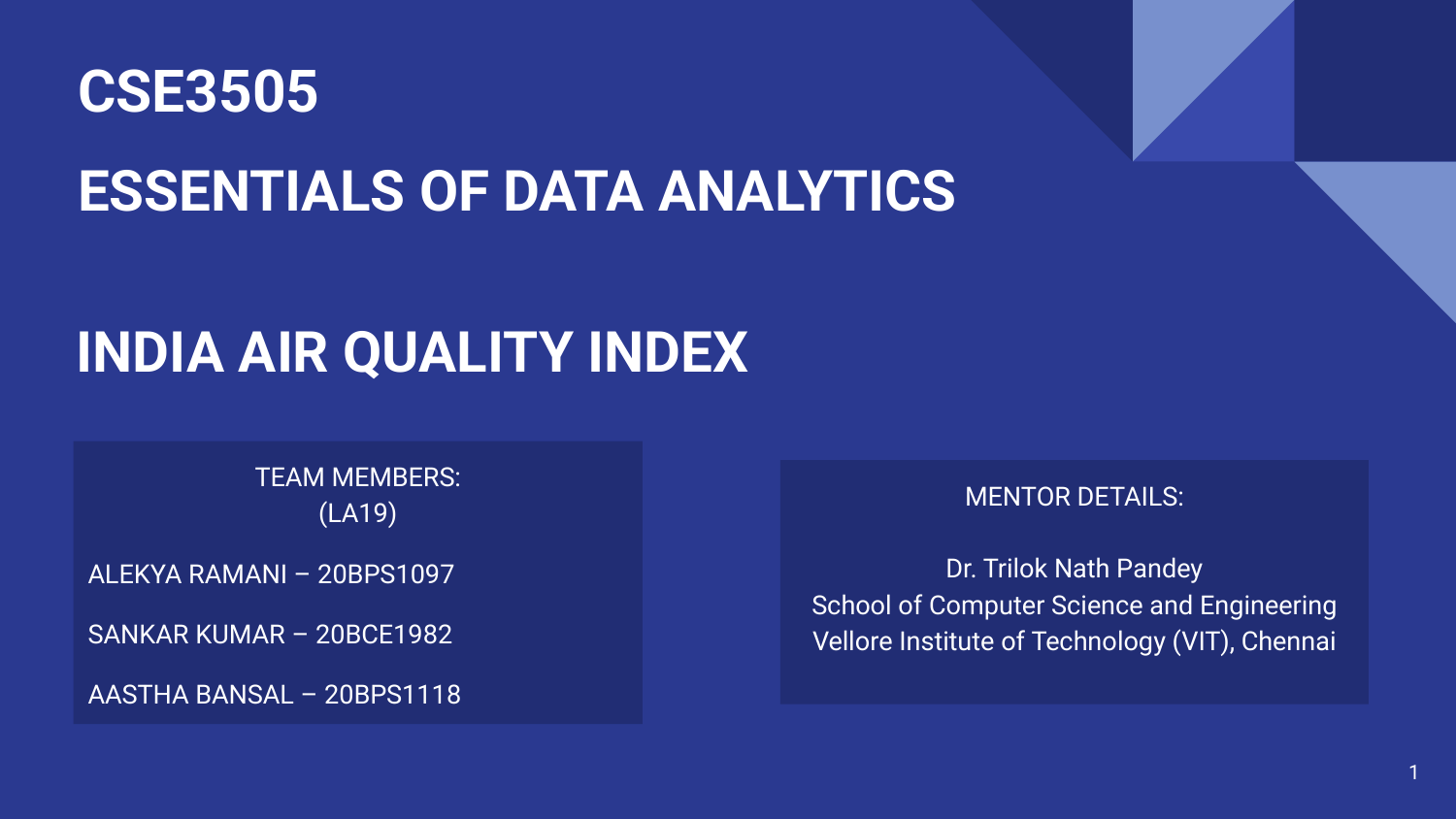

CSE3505
ESSENTIALS OF DATA ANALYTICS
# INDIA AIR QUALITY INDEX
TEAM MEMBERS:
(LA19)
ALEKYA RAMANI – 20BPS1097
SANKAR KUMAR – 20BCE1982
AASTHA BANSAL – 20BPS1118
MENTOR DETAILS:

Dr. Trilok Nath Pandey
School of Computer Science and Engineering
Vellore Institute of Technology (VIT), Chennai

1